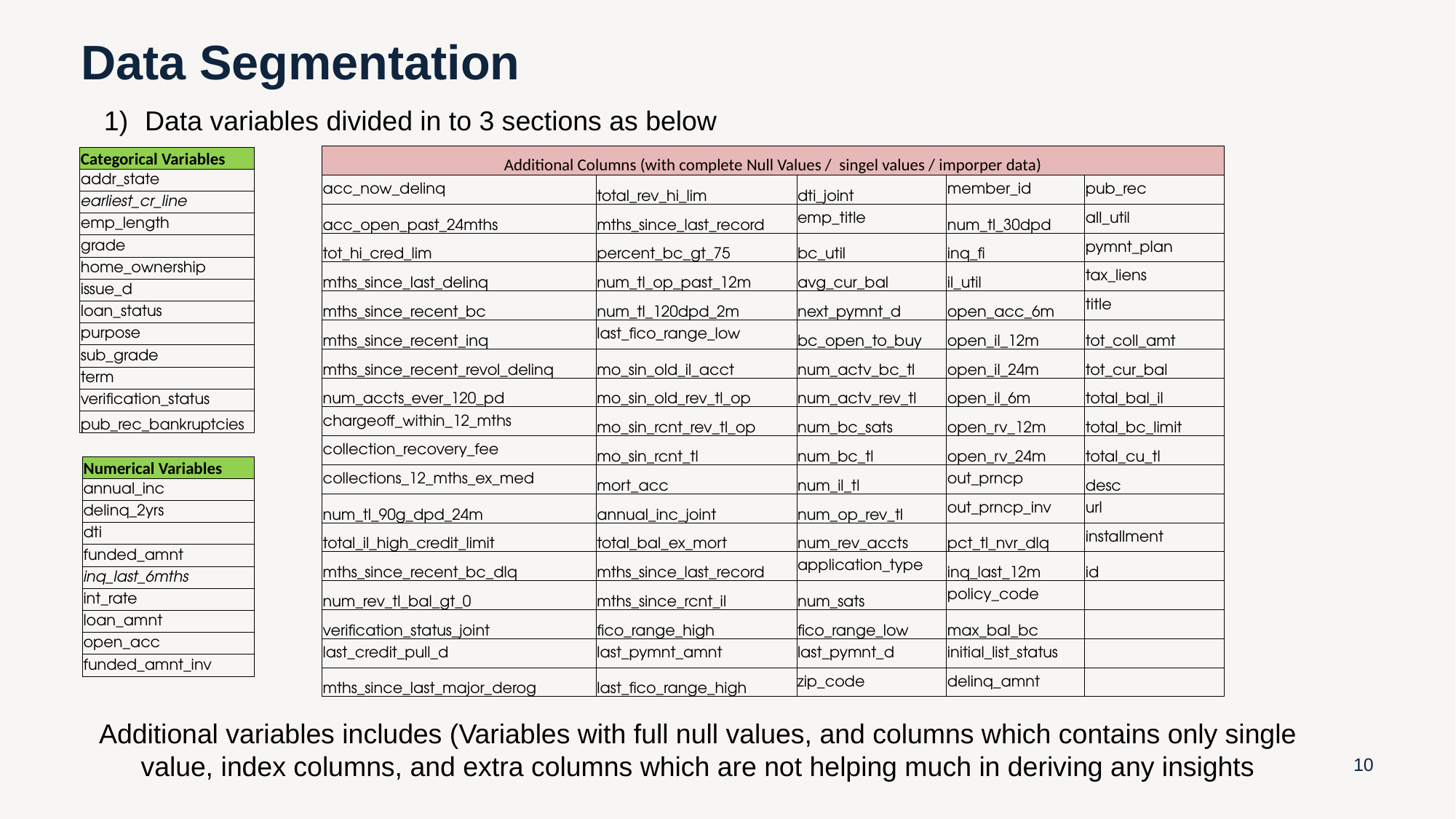

# Data Segmentation
Data variables divided in to 3 sections as below
| Additional Columns (with complete Null Values / singel values / imporper data) |  |  |  |  |
| --- | --- | --- | --- | --- |
| acc\_now\_delinq | total\_rev\_hi\_lim | dti\_joint | member\_id | pub\_rec |
| acc\_open\_past\_24mths | mths\_since\_last\_record | emp\_title | num\_tl\_30dpd | all\_util |
| tot\_hi\_cred\_lim | percent\_bc\_gt\_75 | bc\_util | inq\_fi | pymnt\_plan |
| mths\_since\_last\_delinq | num\_tl\_op\_past\_12m | avg\_cur\_bal | il\_util | tax\_liens |
| mths\_since\_recent\_bc | num\_tl\_120dpd\_2m | next\_pymnt\_d | open\_acc\_6m | title |
| mths\_since\_recent\_inq | last\_fico\_range\_low | bc\_open\_to\_buy | open\_il\_12m | tot\_coll\_amt |
| mths\_since\_recent\_revol\_delinq | mo\_sin\_old\_il\_acct | num\_actv\_bc\_tl | open\_il\_24m | tot\_cur\_bal |
| num\_accts\_ever\_120\_pd | mo\_sin\_old\_rev\_tl\_op | num\_actv\_rev\_tl | open\_il\_6m | total\_bal\_il |
| chargeoff\_within\_12\_mths | mo\_sin\_rcnt\_rev\_tl\_op | num\_bc\_sats | open\_rv\_12m | total\_bc\_limit |
| collection\_recovery\_fee | mo\_sin\_rcnt\_tl | num\_bc\_tl | open\_rv\_24m | total\_cu\_tl |
| collections\_12\_mths\_ex\_med | mort\_acc | num\_il\_tl | out\_prncp | desc |
| num\_tl\_90g\_dpd\_24m | annual\_inc\_joint | num\_op\_rev\_tl | out\_prncp\_inv | url |
| total\_il\_high\_credit\_limit | total\_bal\_ex\_mort | num\_rev\_accts | pct\_tl\_nvr\_dlq | installment |
| mths\_since\_recent\_bc\_dlq | mths\_since\_last\_record | application\_type | inq\_last\_12m | id |
| num\_rev\_tl\_bal\_gt\_0 | mths\_since\_rcnt\_il | num\_sats | policy\_code |  |
| verification\_status\_joint | fico\_range\_high | fico\_range\_low | max\_bal\_bc |  |
| last\_credit\_pull\_d | last\_pymnt\_amnt | last\_pymnt\_d | initial\_list\_status |  |
| mths\_since\_last\_major\_derog | last\_fico\_range\_high | zip\_code | delinq\_amnt |  |
| Categorical Variables |
| --- |
| addr\_state |
| earliest\_cr\_line |
| emp\_length |
| grade |
| home\_ownership |
| issue\_d |
| loan\_status |
| purpose |
| sub\_grade |
| term |
| verification\_status |
| pub\_rec\_bankruptcies |
| Numerical Variables |
| --- |
| annual\_inc |
| delinq\_2yrs |
| dti |
| funded\_amnt |
| inq\_last\_6mths |
| int\_rate |
| loan\_amnt |
| open\_acc |
| funded\_amnt\_inv |
Additional variables includes (Variables with full null values, and columns which contains only single value, index columns, and extra columns which are not helping much in deriving any insights
10